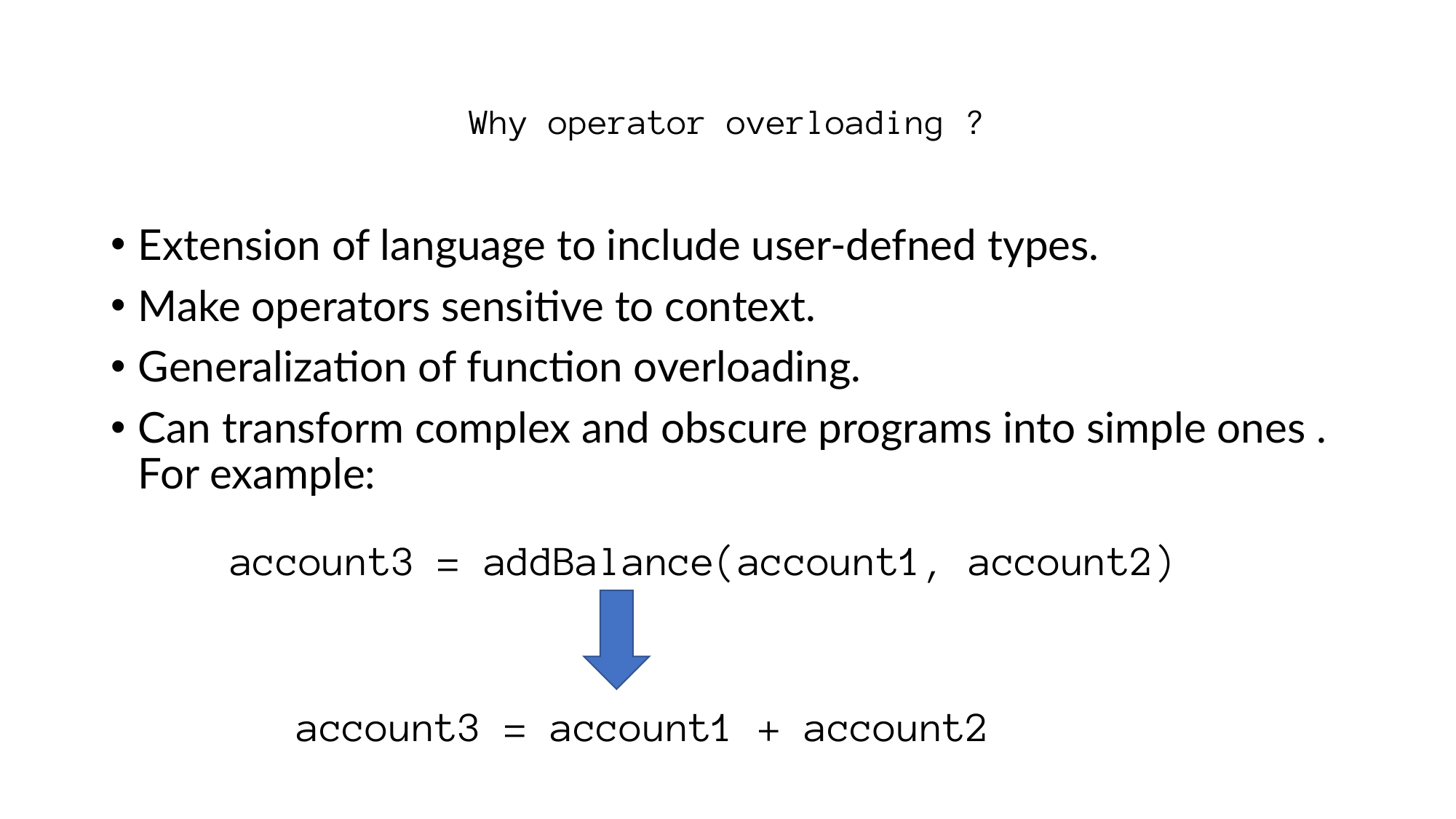

# Why operator overloading ?
Extension of language to include user-defned types.
Make operators sensitive to context.
Generalization of function overloading.
Can transform complex and obscure programs into simple ones . For example:

account3 = addBalance(account1, account2)

account3 = account1 + account2